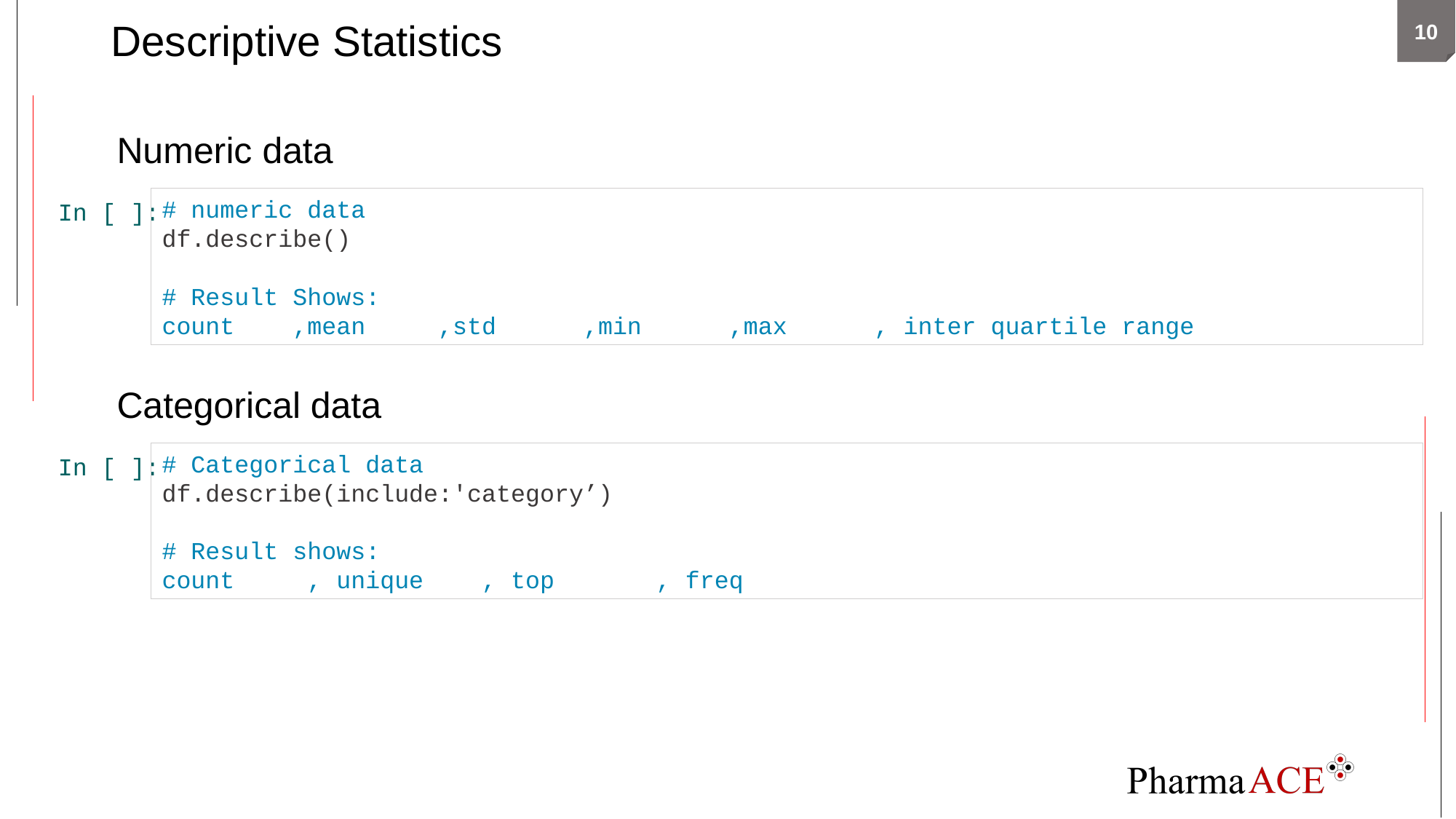

10
# Descriptive Statistics
Numeric data
         In [ ]:
# numeric data
df.describe()

# Result Shows:
count    ,mean     ,std      ,min      ,max      , inter quartile range
Categorical data
         In [ ]:
# Categorical data
df.describe(include:'category’)

# Result shows:
count     , unique    , top       , freq